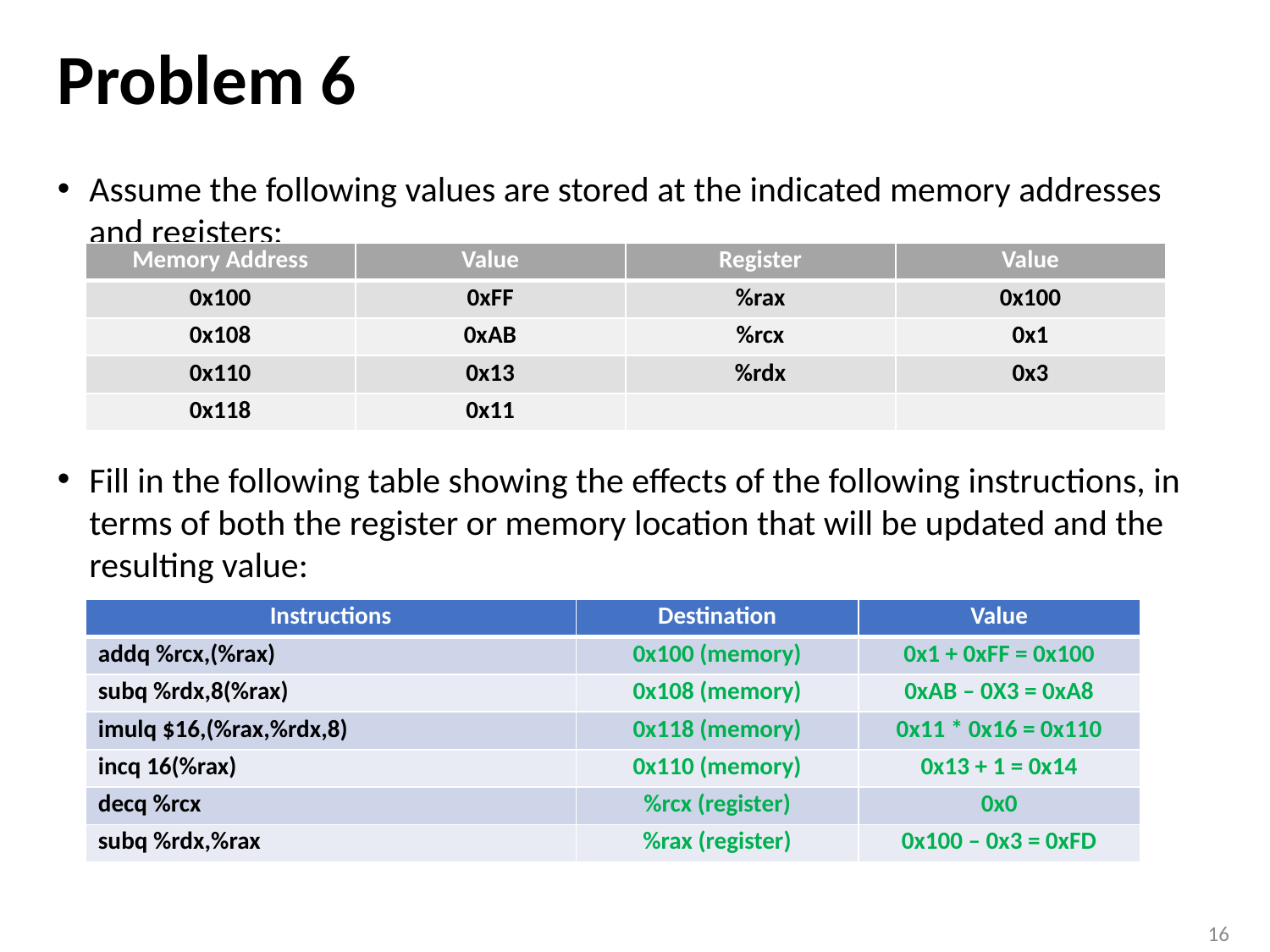

# Problem 6
Assume the following values are stored at the indicated memory addresses and registers:

Fill in the following table showing the effects of the following instructions, in terms of both the register or memory location that will be updated and the resulting value:
| Memory Address | Value | Register | Value |
| --- | --- | --- | --- |
| 0x100 | 0xFF | %rax | 0x100 |
| 0x108 | 0xAB | %rcx | 0x1 |
| 0x110 | 0x13 | %rdx | 0x3 |
| 0x118 | 0x11 |  |  |
| Instructions | Destination | Value |
| --- | --- | --- |
| addq %rcx,(%rax) | 0x100 (memory) | 0x1 + 0xFF = 0x100 |
| subq %rdx,8(%rax) | 0x108 (memory) | 0xAB – 0X3 = 0xA8 |
| imulq $16,(%rax,%rdx,8) | 0x118 (memory) | 0x11 \* 0x16 = 0x110 |
| incq 16(%rax) | 0x110 (memory) | 0x13 + 1 = 0x14 |
| decq %rcx | %rcx (register) | 0x0 |
| subq %rdx,%rax | %rax (register) | 0x100 – 0x3 = 0xFD |
16